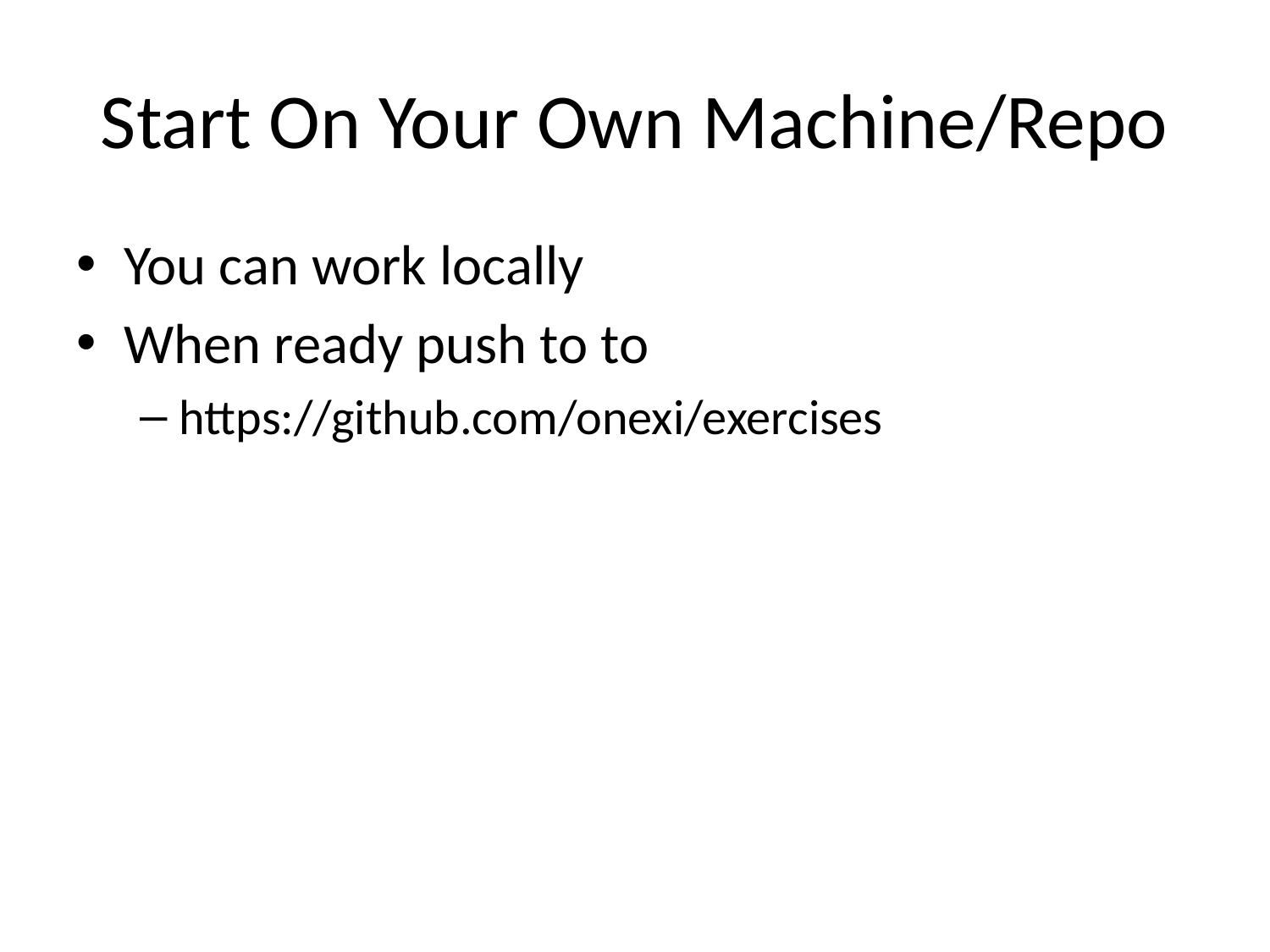

# Start On Your Own Machine/Repo
You can work locally
When ready push to to
https://github.com/onexi/exercises